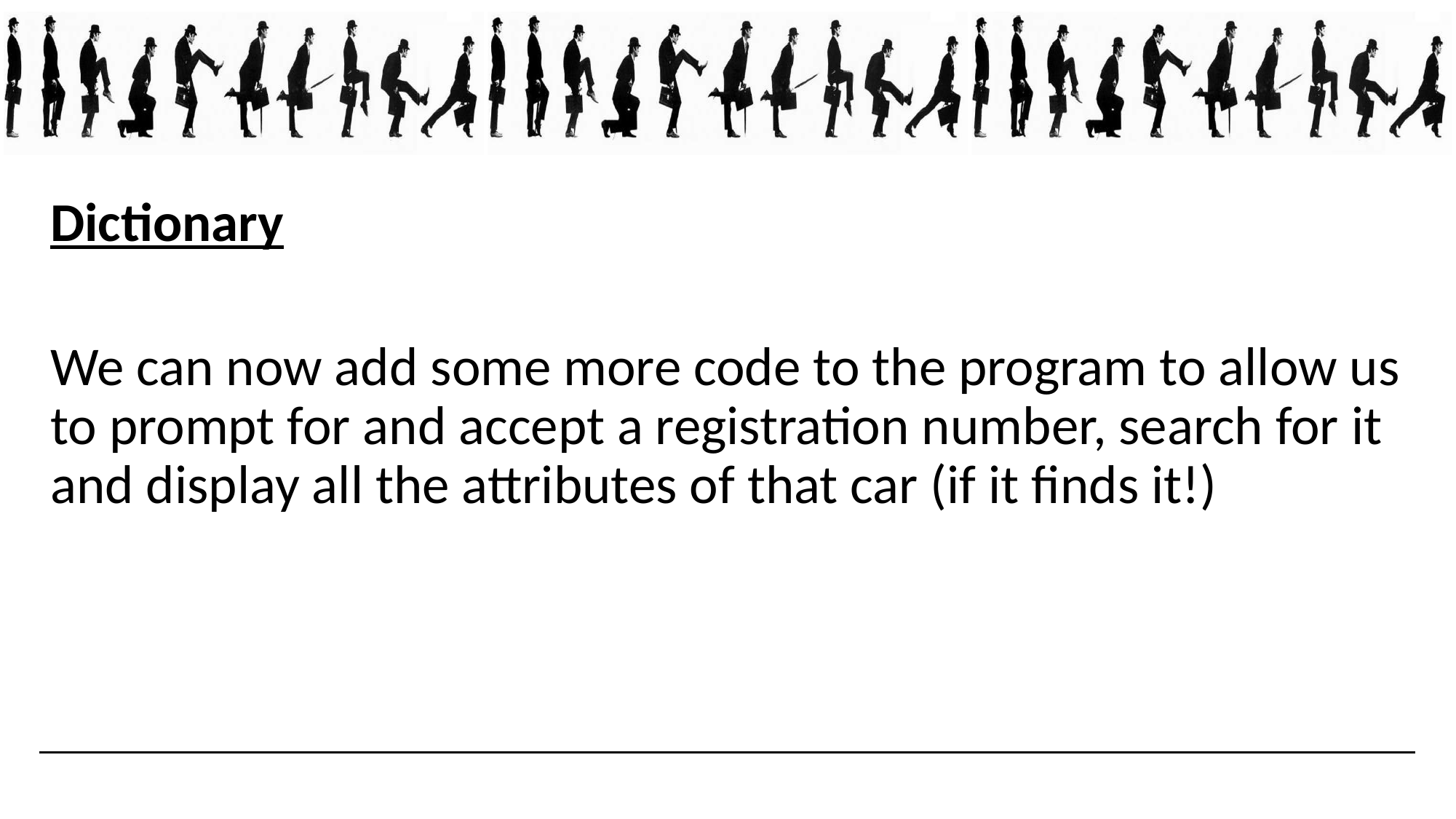

Dictionary

We can now add some more code to the program to allow us to prompt for and accept a registration number, search for it and display all the attributes of that car (if it finds it!)